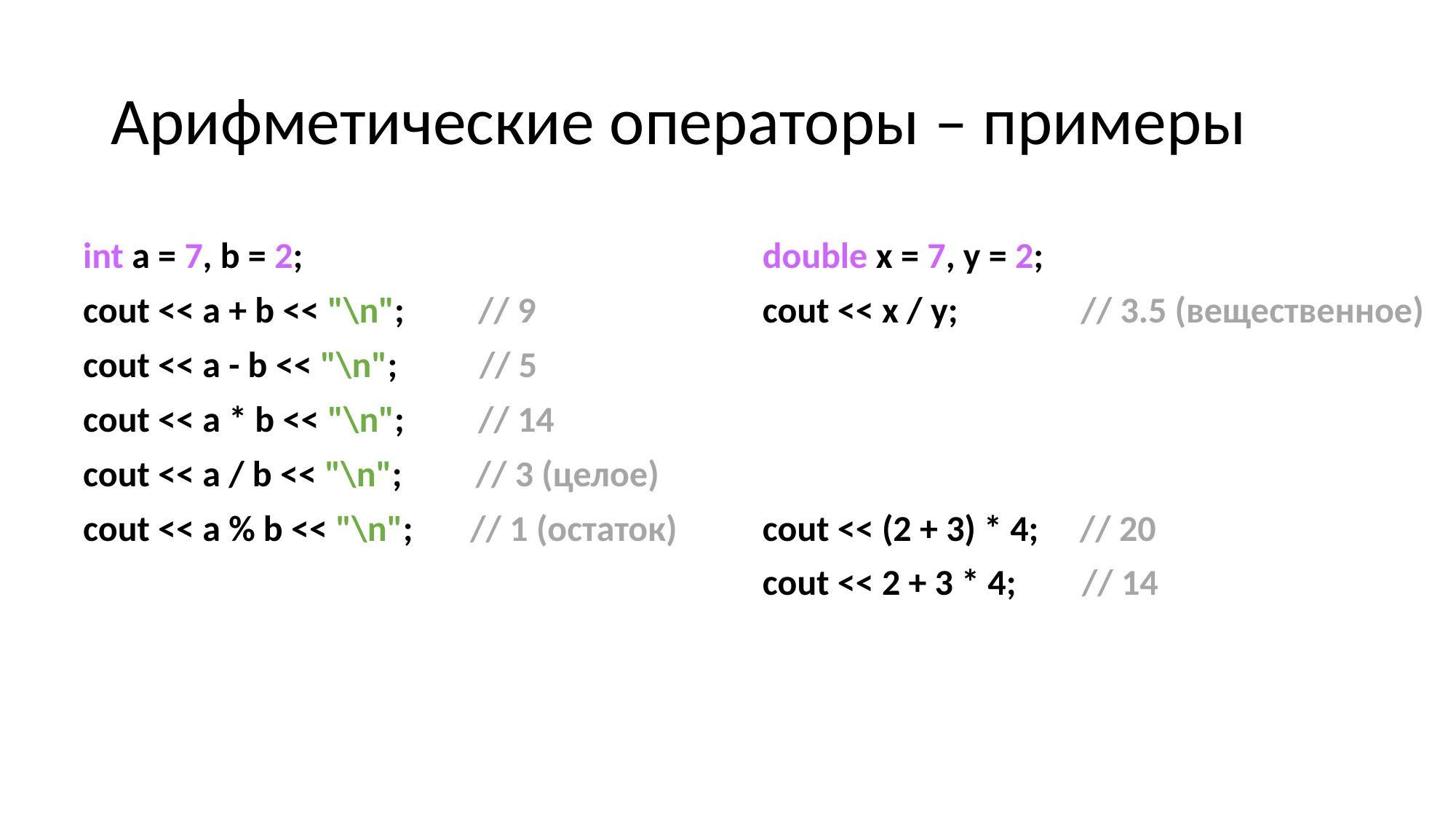

# Арифметические операторы – примеры
int a = 7, b = 2;
cout << a + b << "\n";         // 9
cout << a - b << "\n";          // 5
cout << a * b << "\n";         // 14
cout << a / b << "\n";         // 3 (целое)
cout << a % b << "\n";       // 1 (остаток)
double x = 7, y = 2;
cout << x / y;               // 3.5 (вещественное)

cout << (2 + 3) * 4;     // 20
cout << 2 + 3 * 4;        // 14